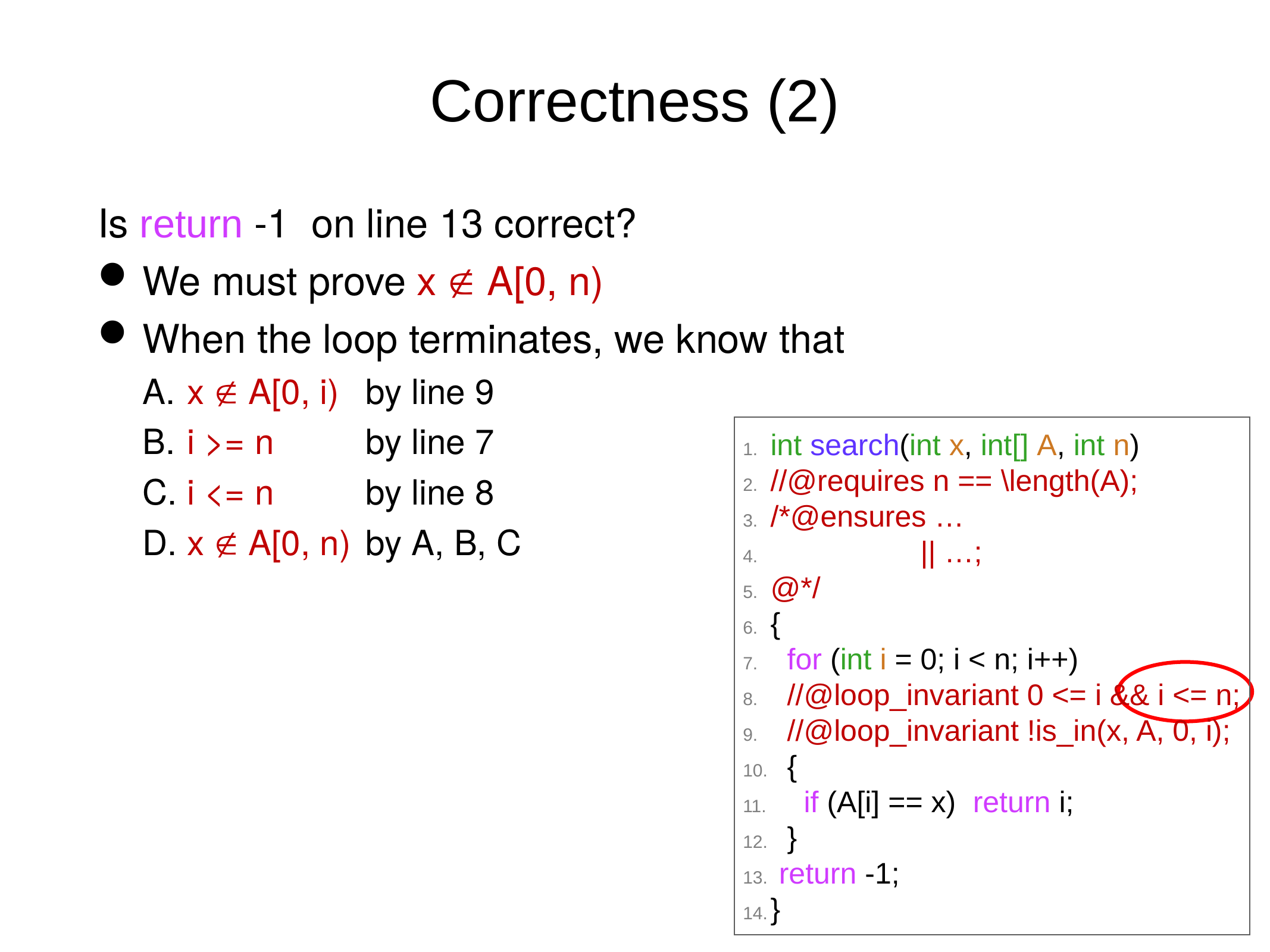

# Correctness (2)
Is return -1  on line 13 correct?
We must prove x ∉ A[0, n)
When the loop terminates, we know that
x ∉ A[0, i)	by line 9
i >= n		by line 7
i <= n		by line 8
x ∉ A[0, n)	by A, B, C

int search(int x, int[] A, int n)
//@requires n == \length(A);
/*@ensures …
                  || …;
@*/
{
  for (int i = 0; i < n; i++)
  //@loop_invariant 0 <= i && i <= n;
  //@loop_invariant !is_in(x, A, 0, i);
  {
    if (A[i] == x)  return i;
  }
 return -1;
}